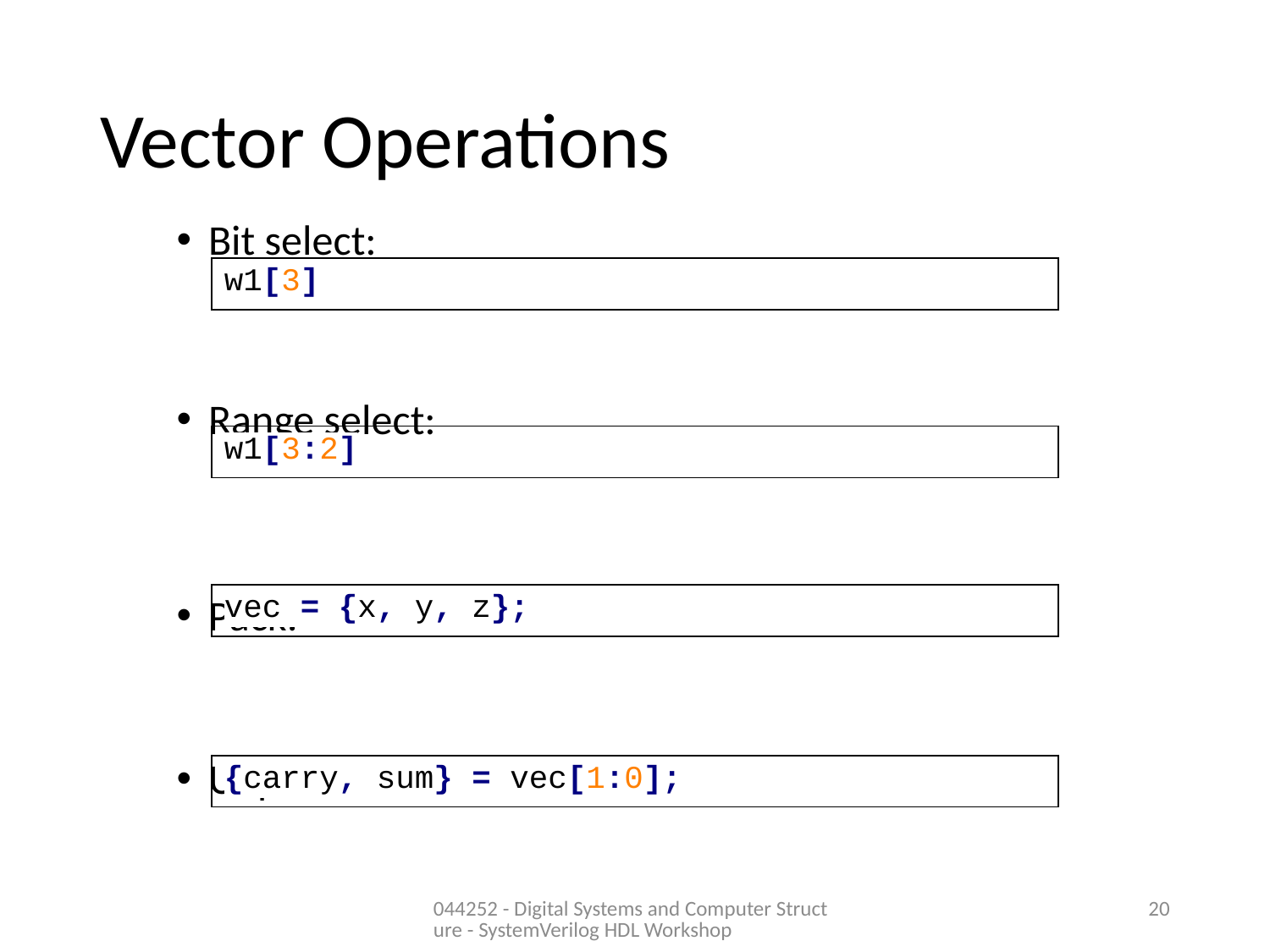

# Vector Operations

Bit select:

Range select:

Pack:

Unpack:

| w1[3] |
| --- |
| w1[3:2] |
| --- |
| vec = {x, y, z}; |
| --- |
| {carry, sum} = vec[1:0]; |
| --- |
044252 - Digital Systems and Computer Structure - SystemVerilog HDL Workshop
20